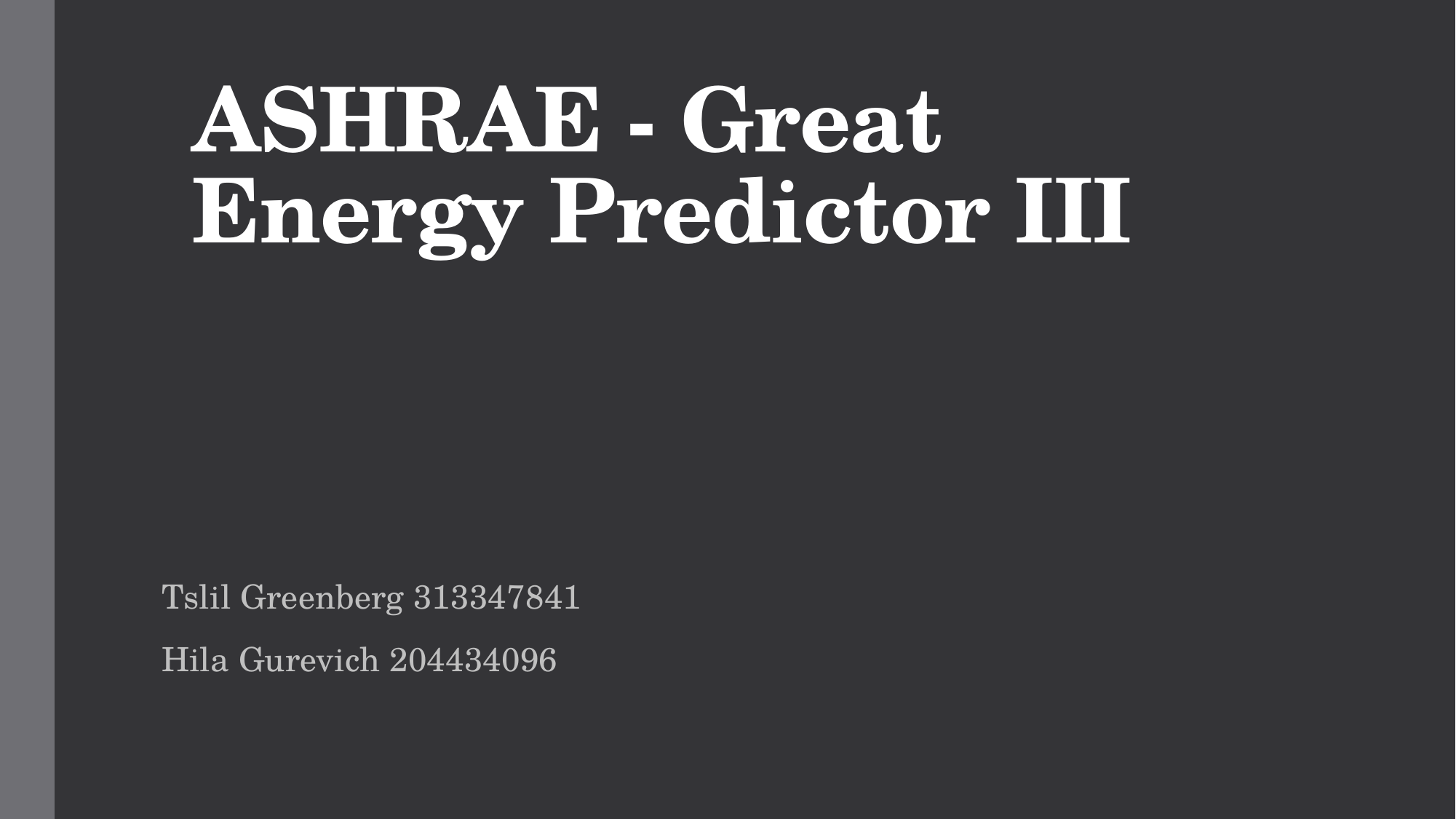

# ASHRAE - Great Energy Predictor III
Tslil Greenberg 313347841
Hila Gurevich 204434096